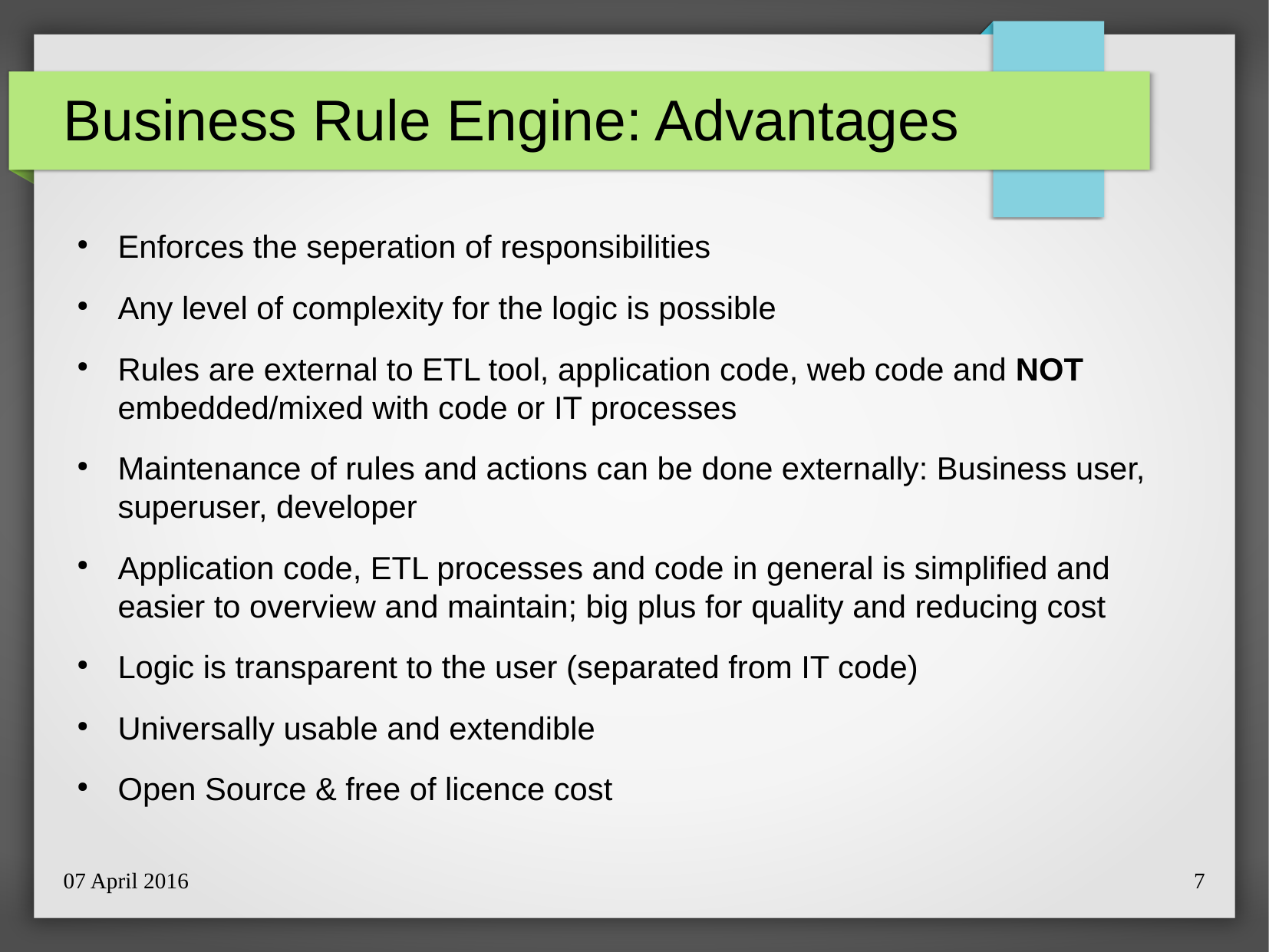

Business Rule Engine: Advantages
Enforces the seperation of responsibilities
Any level of complexity for the logic is possible
Rules are external to ETL tool, application code, web code and NOT embedded/mixed with code or IT processes
Maintenance of rules and actions can be done externally: Business user, superuser, developer
Application code, ETL processes and code in general is simplified and easier to overview and maintain; big plus for quality and reducing cost
Logic is transparent to the user (separated from IT code)
Universally usable and extendible
Open Source & free of licence cost
07 April 2016
7